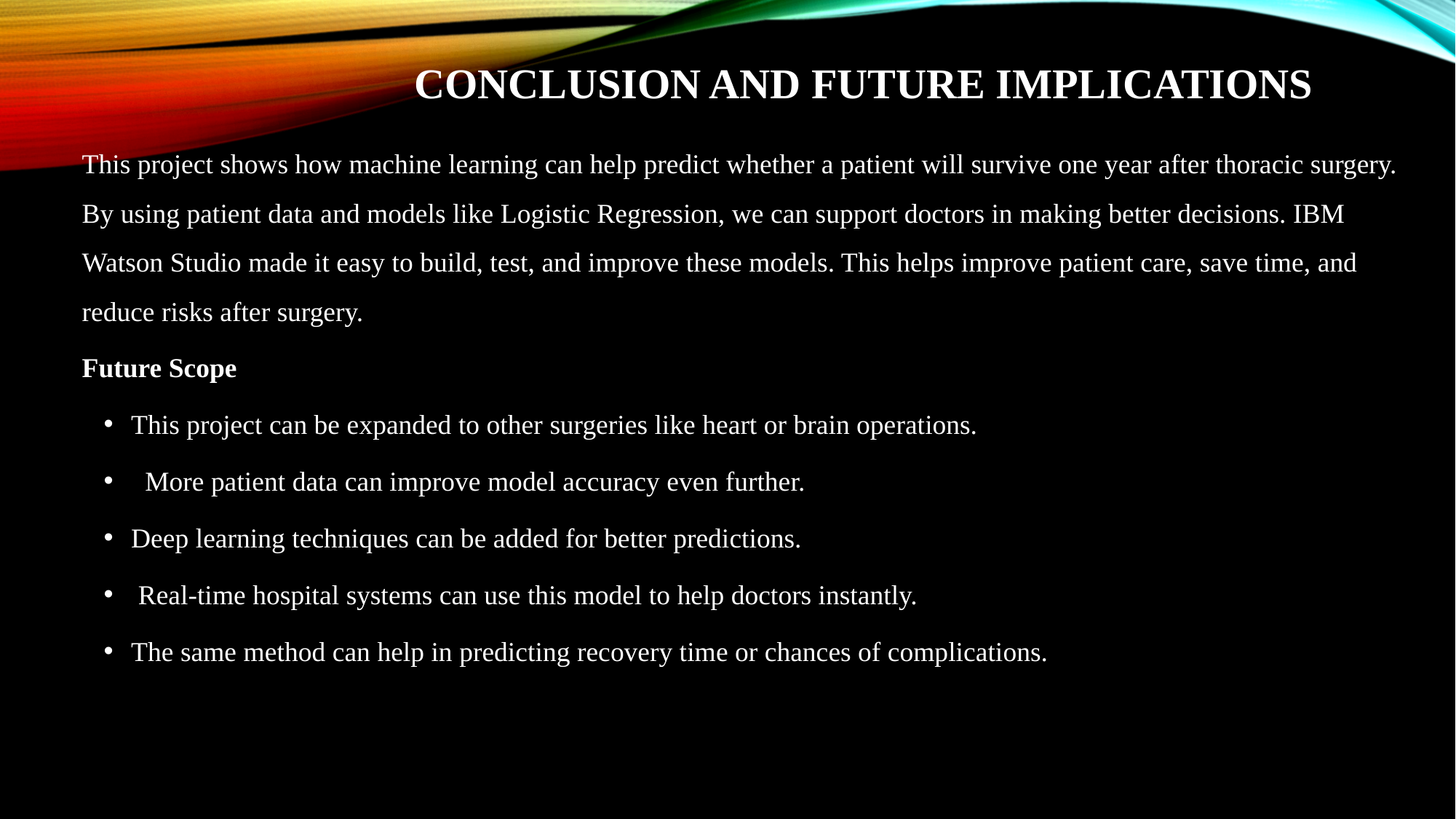

# Conclusion and future implications
This project shows how machine learning can help predict whether a patient will survive one year after thoracic surgery. By using patient data and models like Logistic Regression, we can support doctors in making better decisions. IBM Watson Studio made it easy to build, test, and improve these models. This helps improve patient care, save time, and reduce risks after surgery.
Future Scope
This project can be expanded to other surgeries like heart or brain operations.
  More patient data can improve model accuracy even further.
Deep learning techniques can be added for better predictions.
 Real-time hospital systems can use this model to help doctors instantly.
The same method can help in predicting recovery time or chances of complications.